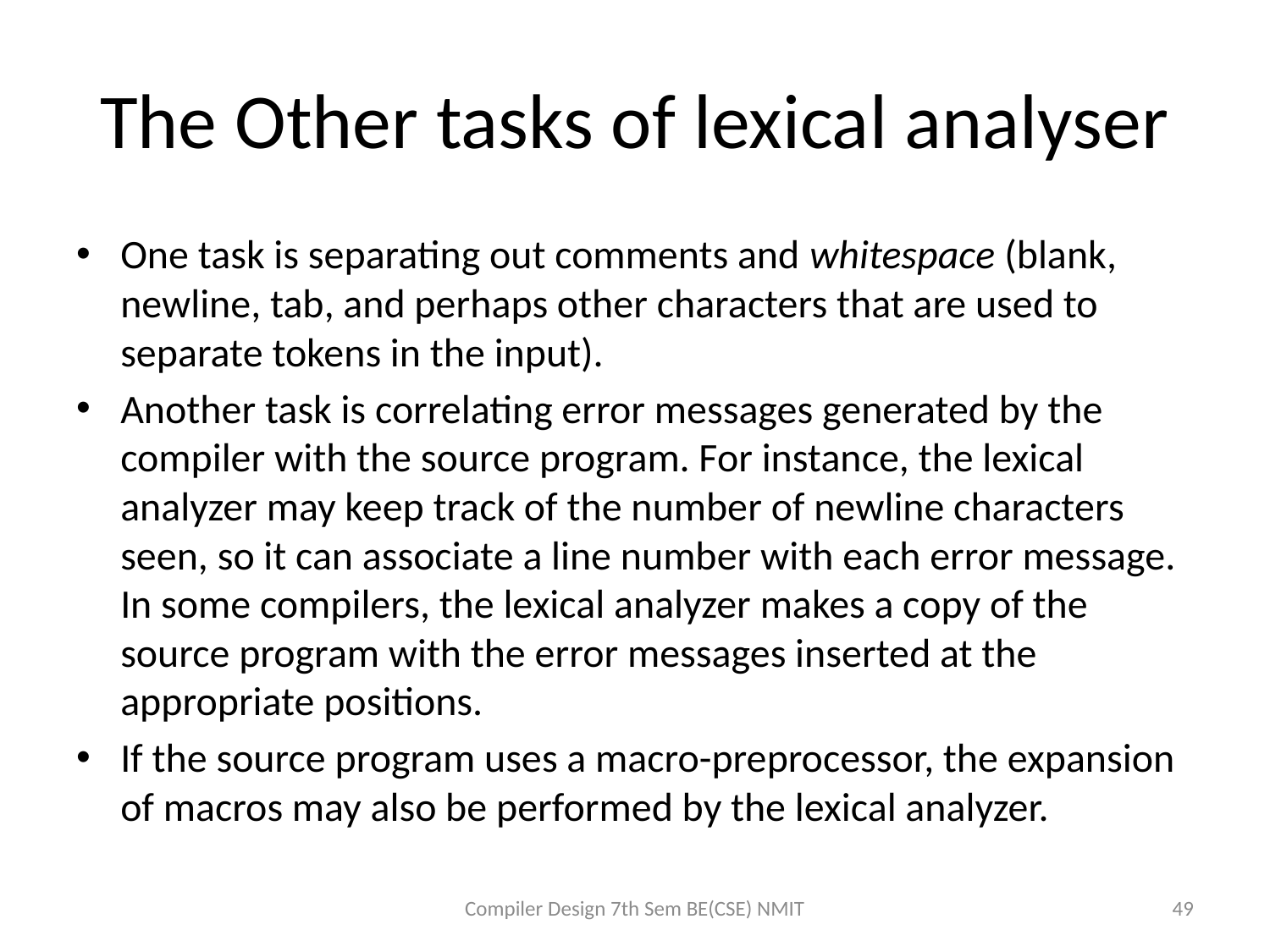

# The Other tasks of lexical analyser
One task is separating out comments and whitespace (blank, newline, tab, and perhaps other characters that are used to separate tokens in the input).
Another task is correlating error messages generated by the compiler with the source program. For instance, the lexical analyzer may keep track of the number of newline characters seen, so it can associate a line number with each error message. In some compilers, the lexical analyzer makes a copy of the source program with the error messages inserted at the appropriate positions.
If the source program uses a macro-preprocessor, the expansion of macros may also be performed by the lexical analyzer.
Compiler Design 7th Sem BE(CSE) NMIT
49